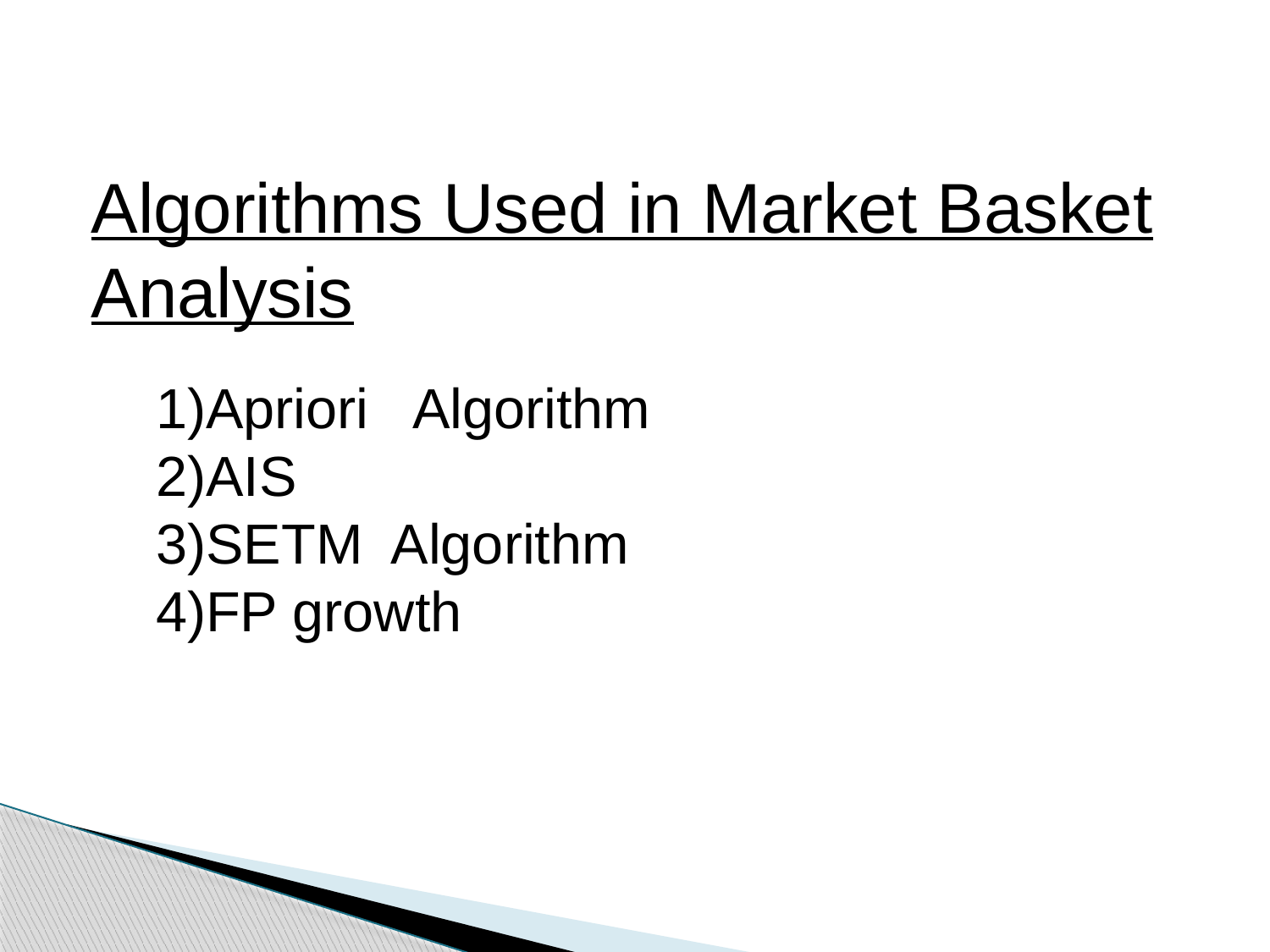

Algorithms Used in Market Basket Analysis
 1)Apriori   Algorithm
 2)AIS
 3)SETM  Algorithm
 4)FP growth